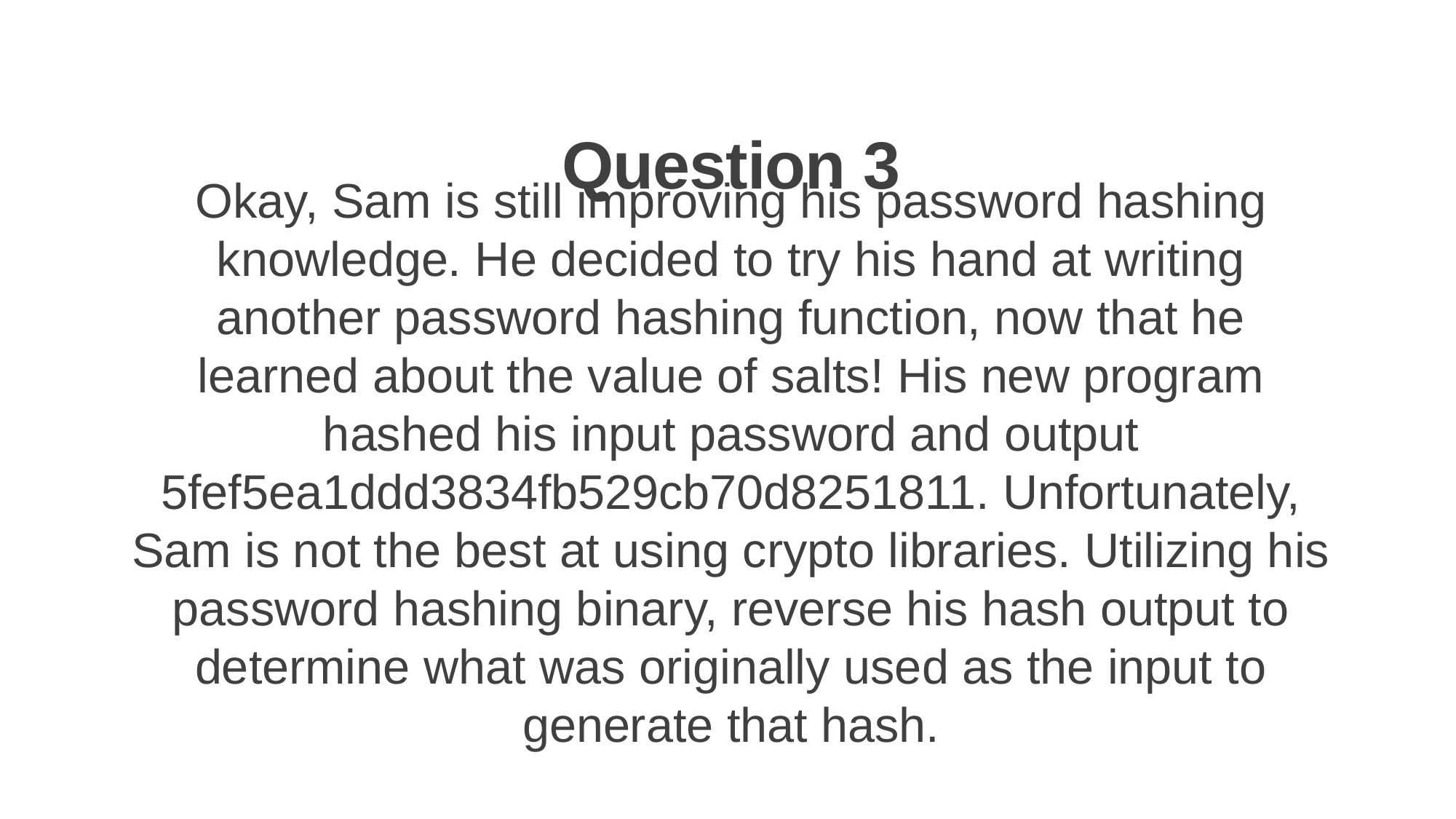

Question 3
Okay, Sam is still improving his password hashing knowledge. He decided to try his hand at writing another password hashing function, now that he learned about the value of salts! His new program hashed his input password and output 5fef5ea1ddd3834fb529cb70d8251811. Unfortunately, Sam is not the best at using crypto libraries. Utilizing his password hashing binary, reverse his hash output to determine what was originally used as the input to generate that hash.